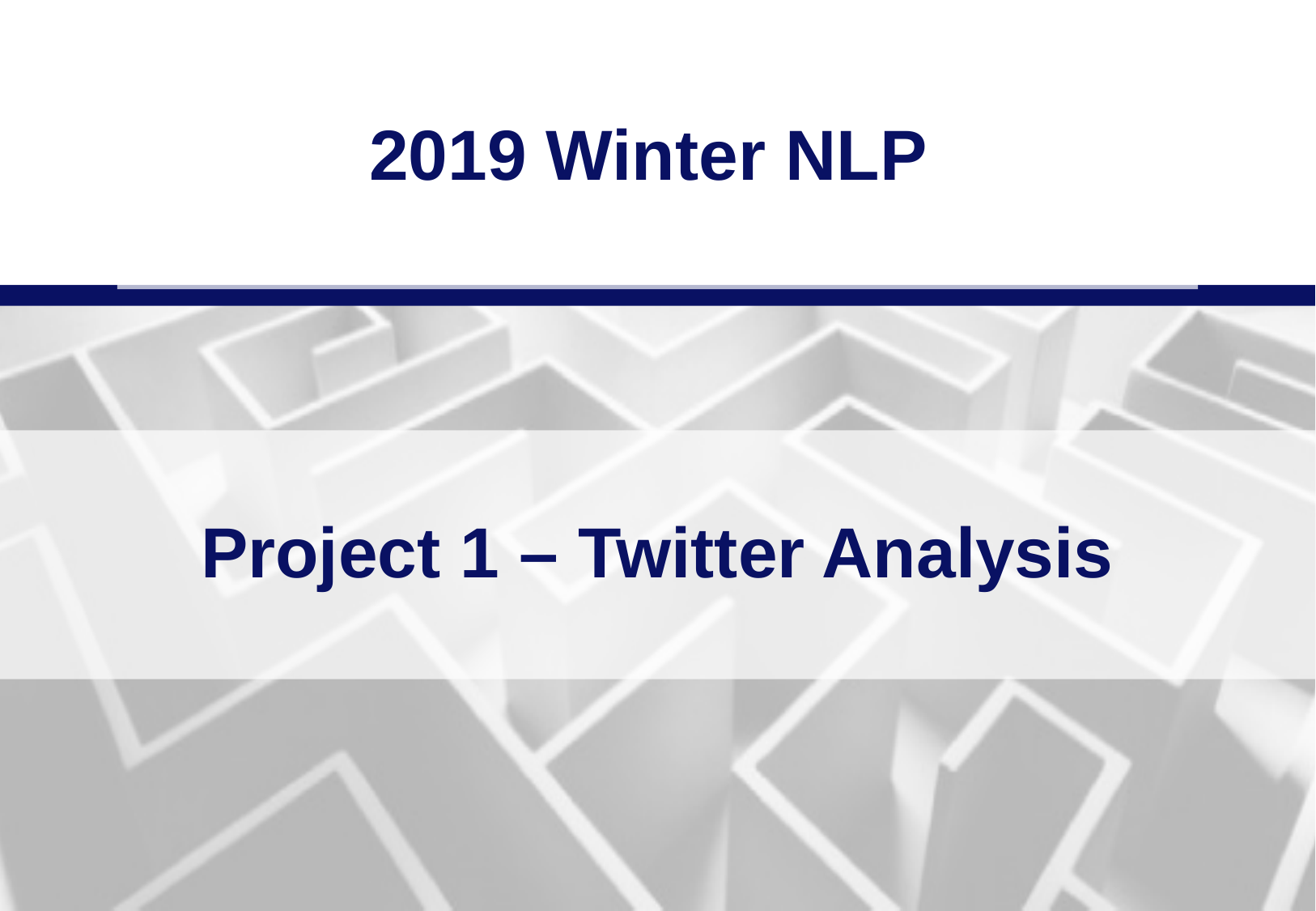

2019 Winter NLP

# Project 1 – Twitter Analysis